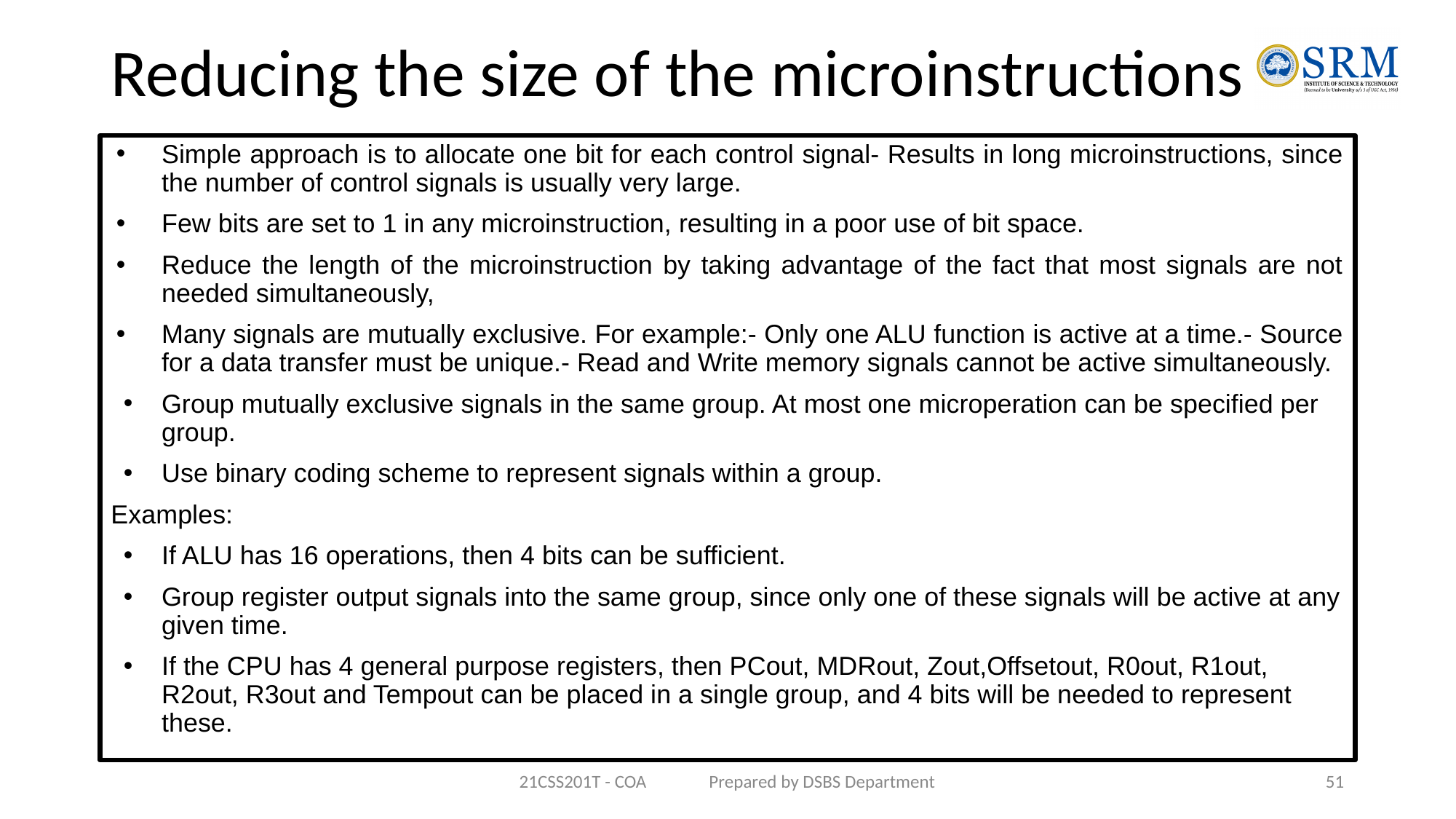

# Reducing the size of the microinstructions
Simple approach is to allocate one bit for each control signal- Results in long microinstructions, since the number of control signals is usually very large.
Few bits are set to 1 in any microinstruction, resulting in a poor use of bit space.
Reduce the length of the microinstruction by taking advantage of the fact that most signals are not needed simultaneously,
Many signals are mutually exclusive. For example:- Only one ALU function is active at a time.- Source for a data transfer must be unique.- Read and Write memory signals cannot be active simultaneously.
Group mutually exclusive signals in the same group. At most one microperation can be specified per group.
Use binary coding scheme to represent signals within a group.
Examples:
If ALU has 16 operations, then 4 bits can be sufficient.
Group register output signals into the same group, since only one of these signals will be active at any given time.
If the CPU has 4 general purpose registers, then PCout, MDRout, Zout,Offsetout, R0out, R1out, R2out, R3out and Tempout can be placed in a single group, and 4 bits will be needed to represent these.

21CSS201T - COA               Prepared by DSBS Department
51